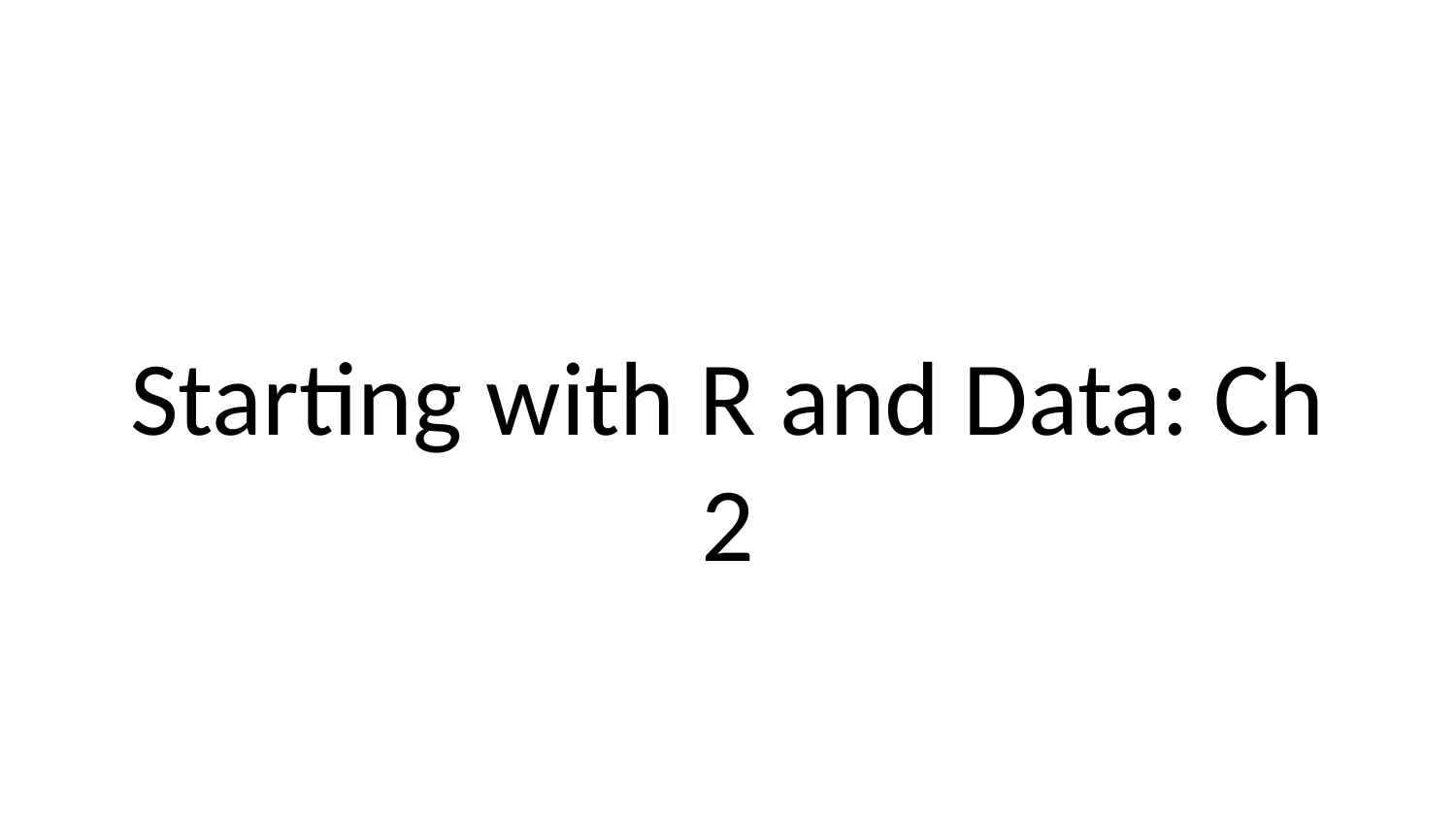

# Starting with R and Data: Ch 2